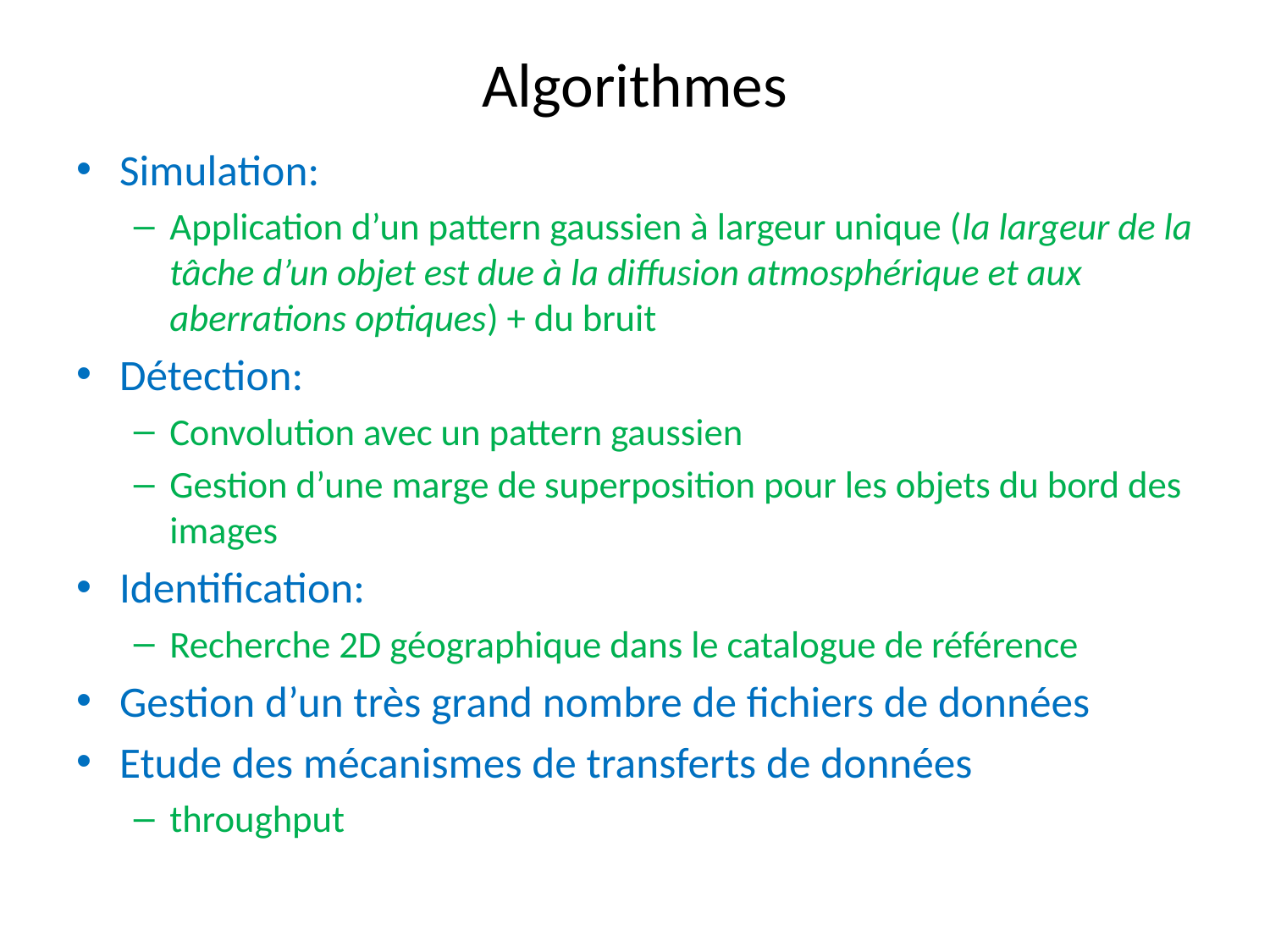

# Algorithmes
Simulation:
Application d’un pattern gaussien à largeur unique (la largeur de la tâche d’un objet est due à la diffusion atmosphérique et aux aberrations optiques) + du bruit
Détection:
Convolution avec un pattern gaussien
Gestion d’une marge de superposition pour les objets du bord des images
Identification:
Recherche 2D géographique dans le catalogue de référence
Gestion d’un très grand nombre de fichiers de données
Etude des mécanismes de transferts de données
throughput